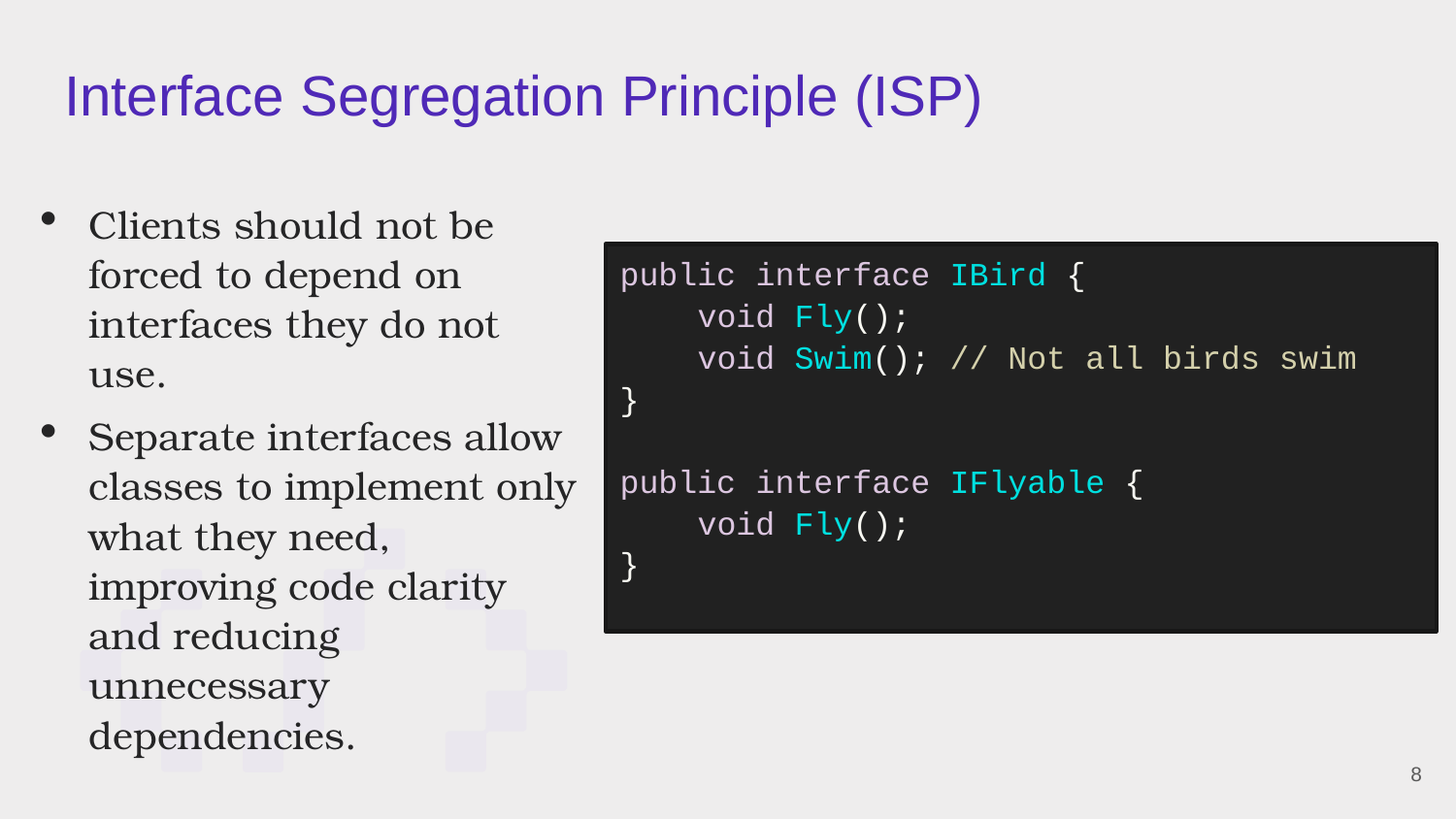

# Interface Segregation Principle (ISP)
Clients should not be forced to depend on interfaces they do not use.
Separate interfaces allow classes to implement only what they need, improving code clarity and reducing unnecessary dependencies.

public interface IBird {
    void Fly();
    void Swim(); // Not all birds swim
}

public interface IFlyable {
    void Fly();
}

8